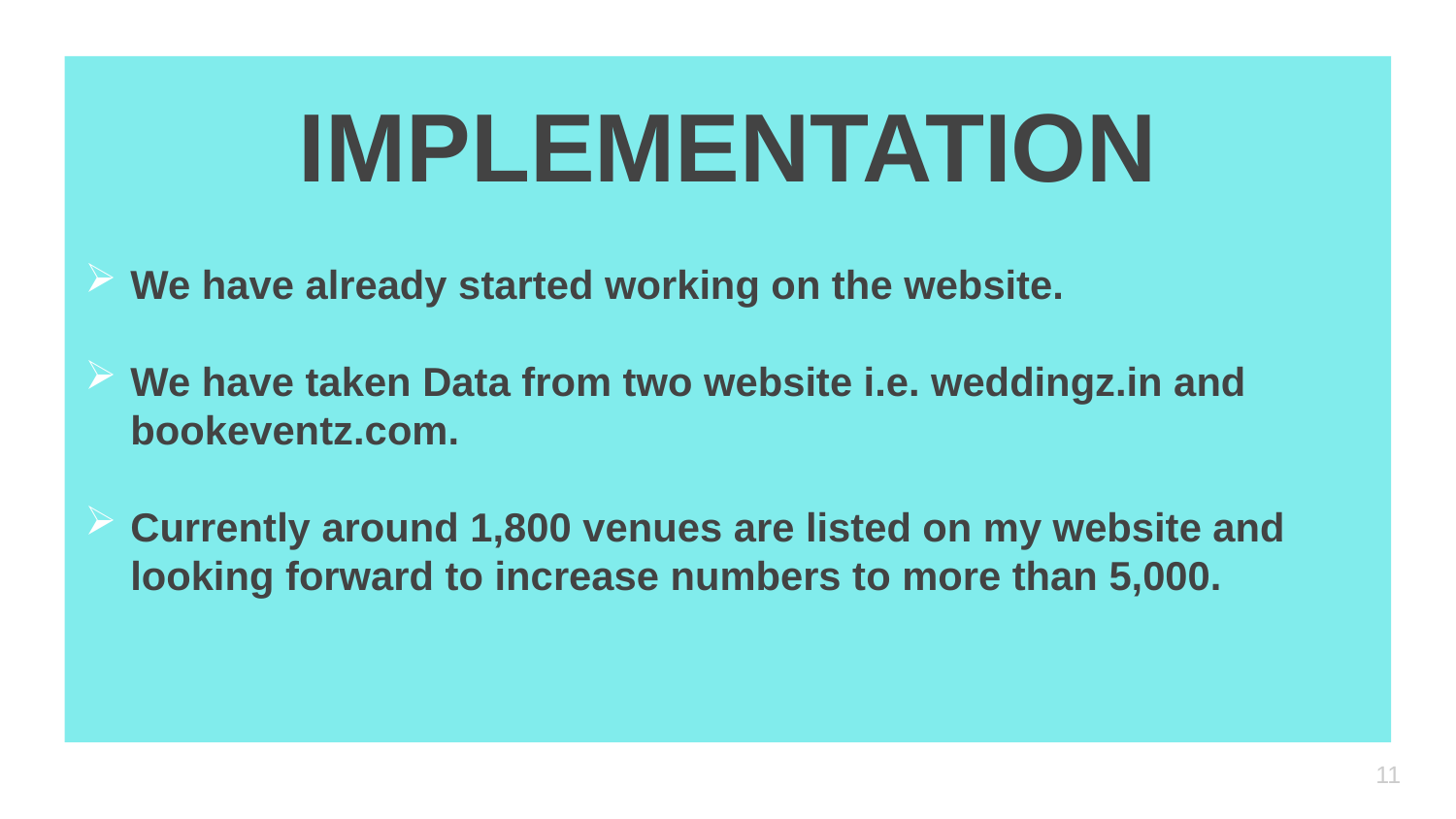

# IMPLEMENTATION
We have already started working on the website.

We have taken Data from two website i.e. weddingz.in and bookeventz.com.

Currently around 1,800 venues are listed on my website and looking forward to increase numbers to more than 5,000.
11